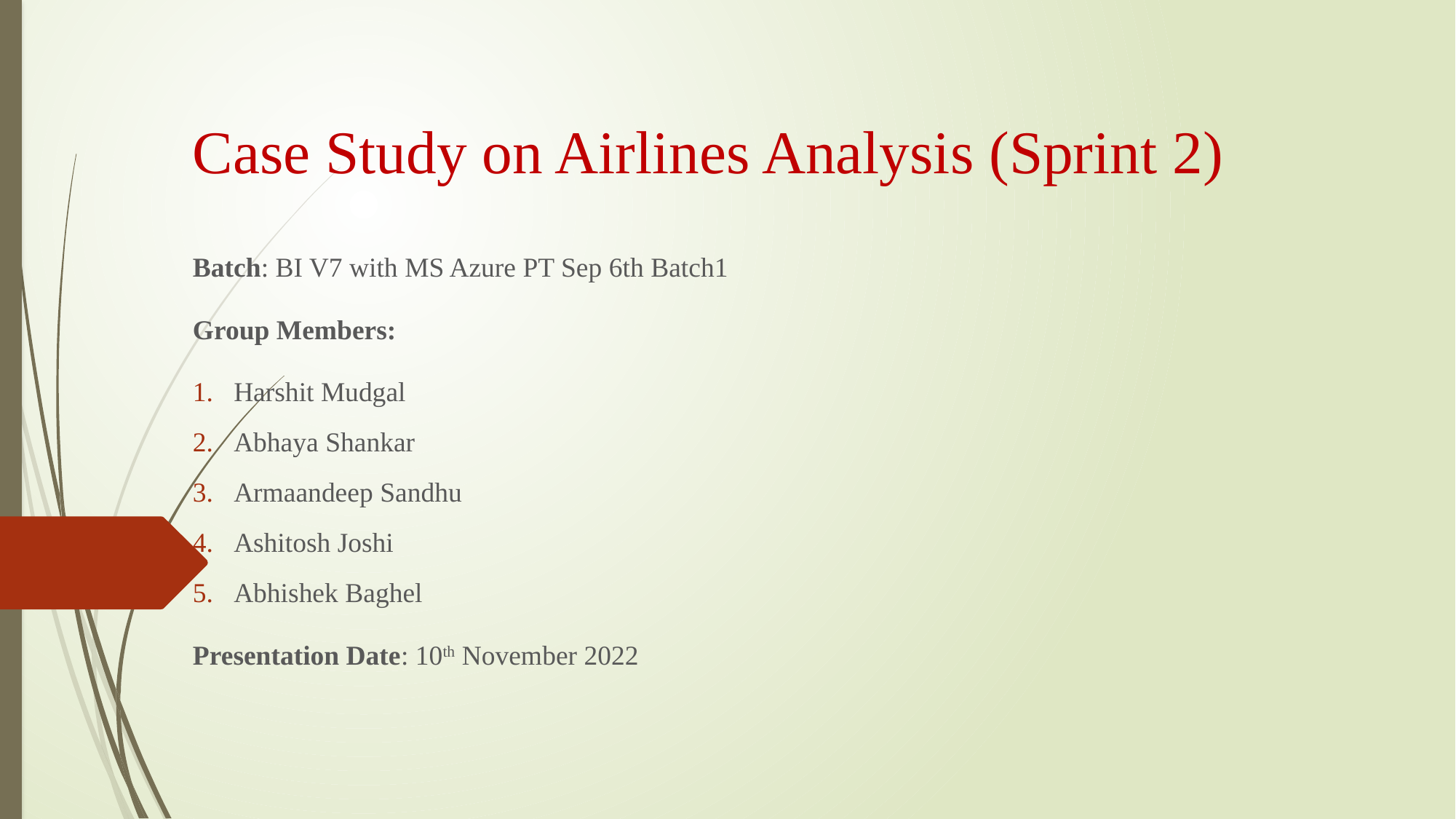

# Case Study on Airlines Analysis (Sprint 2)
Batch: BI V7 with MS Azure PT Sep 6th Batch1
Group Members:
Harshit Mudgal
Abhaya Shankar
Armaandeep Sandhu
Ashitosh Joshi
Abhishek Baghel
Presentation Date: 10th November 2022